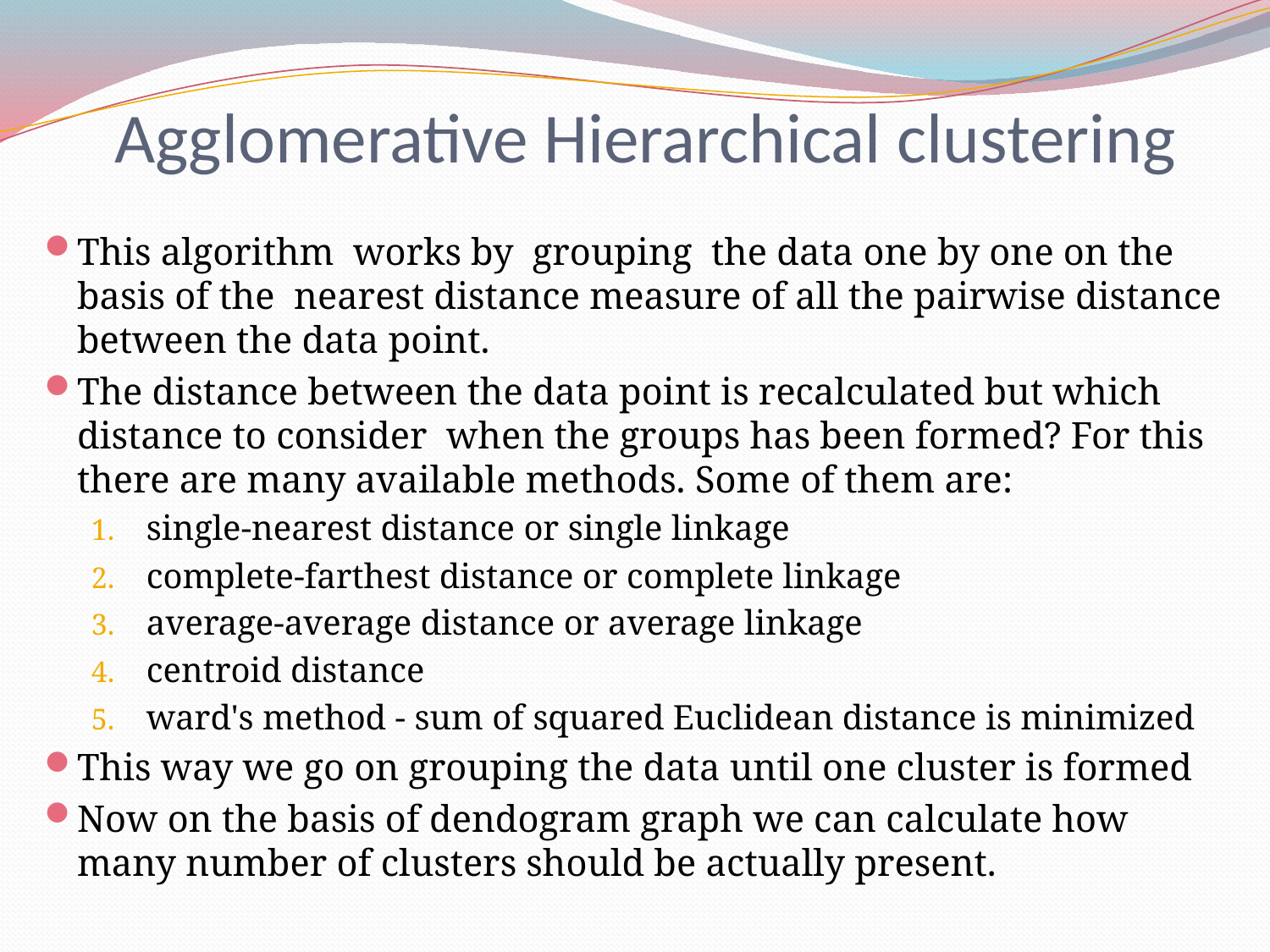

# Agglomerative Hierarchical clustering
This algorithm  works by  grouping  the data one by one on the basis of the  nearest distance measure of all the pairwise distance between the data point.
The distance between the data point is recalculated but which distance to consider  when the groups has been formed? For this there are many available methods. Some of them are:
single-nearest distance or single linkage
complete-farthest distance or complete linkage
average-average distance or average linkage
centroid distance
ward's method - sum of squared Euclidean distance is minimized
This way we go on grouping the data until one cluster is formed
Now on the basis of dendogram graph we can calculate how many number of clusters should be actually present.